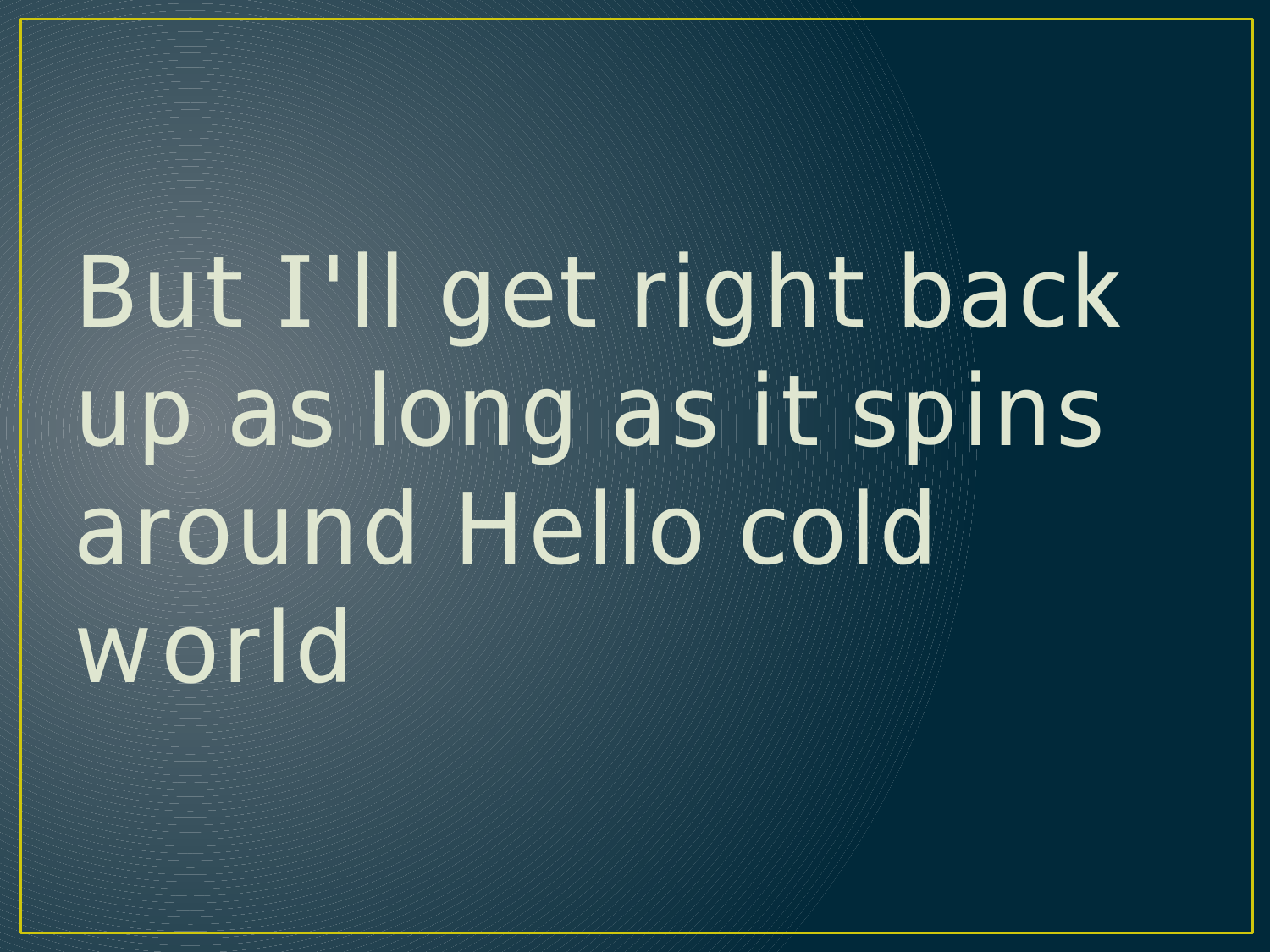

But I'll get right back up as long as it spins around Hello cold world